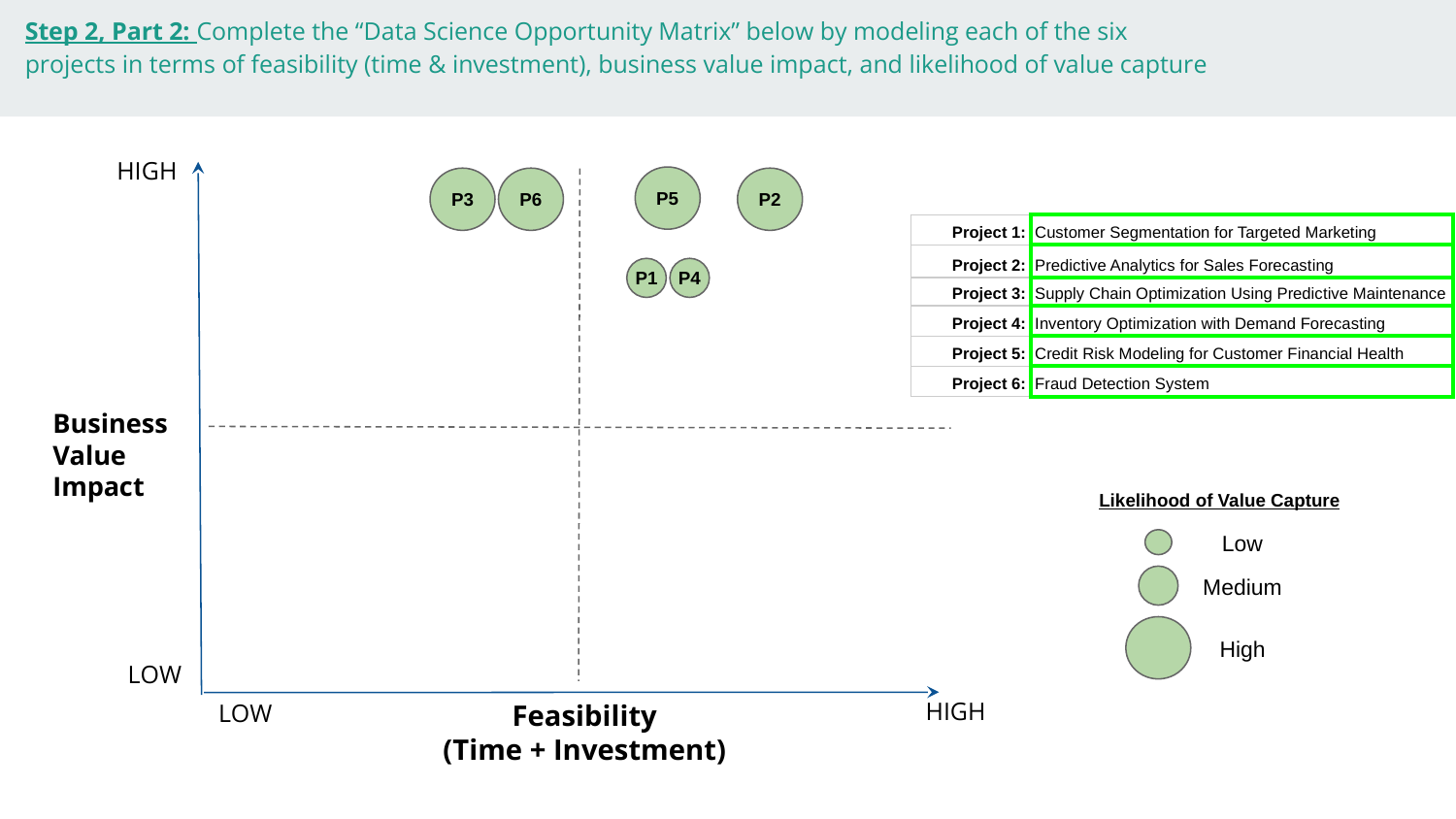

Hint: Copy and edit these to represent each of your projects ("P1" = "Project 1" and so forth)
Step 2, Part 2: Complete the “Data Science Opportunity Matrix” below by modeling each of the six projects in terms of feasibility (time & investment), business value impact, and likelihood of value capture

HIGH
P5
P3
P6
P2
| Project 1: | Customer Segmentation for Targeted Marketing |
| --- | --- |
| Project 2: | Predictive Analytics for Sales Forecasting |
| Project 3: | Supply Chain Optimization Using Predictive Maintenance |
| Project 4: | Inventory Optimization with Demand Forecasting |
| Project 5: | Credit Risk Modeling for Customer Financial Health |
| Project 6: | Fraud Detection System |
P1
P4
Business Value Impact
Likelihood of Value Capture
Low

Medium

High
LOW
LOW
Feasibility
(Time + Investment)
HIGH